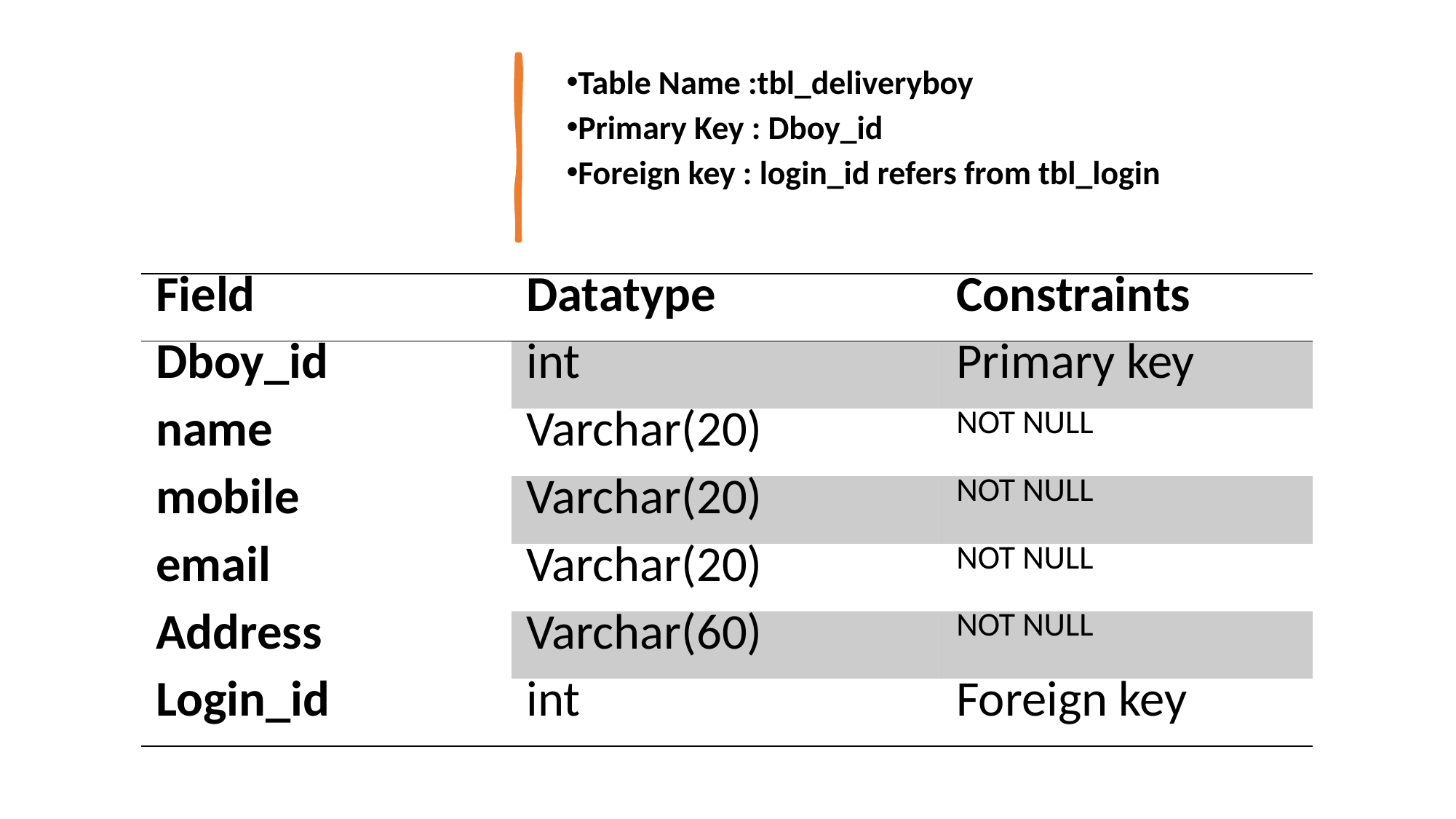

Table Name :tbl_deliveryboy
Primary Key : Dboy_id
Foreign key : login_id refers from tbl_login

| Field | Datatype | Constraints |
| --- | --- | --- |
| Dboy\_id | int | Primary key |
| name | Varchar(20) | NOT NULL |
| mobile | Varchar(20) | NOT NULL |
| email | Varchar(20) | NOT NULL |
| Address | Varchar(60) | NOT NULL |
| Login\_id | int | Foreign key |